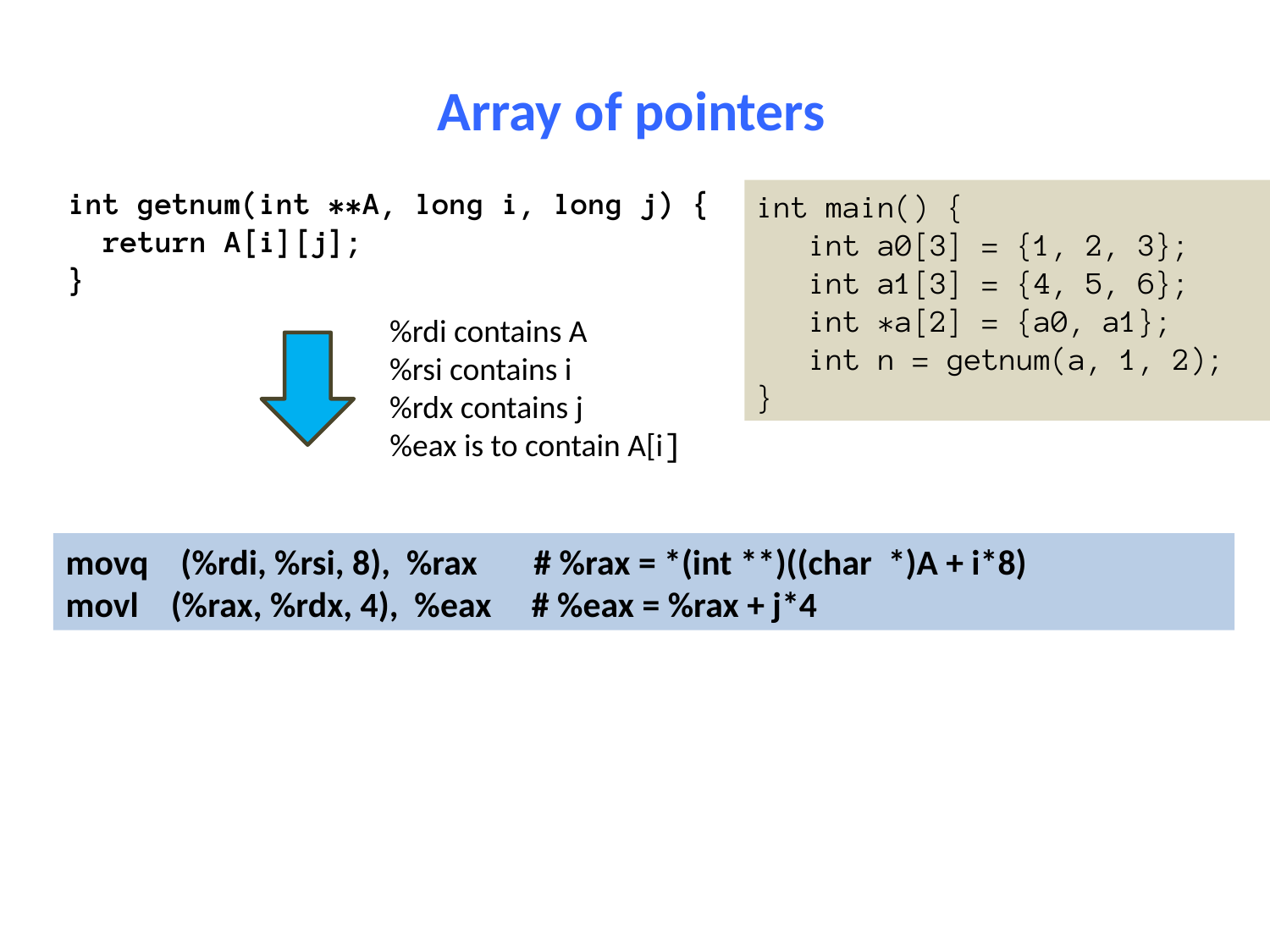

# Array of pointers
int getnum(int **A, long i, long j) {
  return A[i][j];
}
int main() {
   int a0[3] = {1, 2, 3};
   int a1[3] = {4, 5, 6};
   int *a[2] = {a0, a1};
   int n = getnum(a, 1, 2);
}
%rdi contains A
%rsi contains i
%rdx contains j
%eax is to contain A[i]

movq    (%rdi, %rsi, 8),  %rax       # %rax = *(int **)((char  *)A + i*8)
movl    (%rax, %rdx, 4),  %eax     # %eax = %rax + j*4